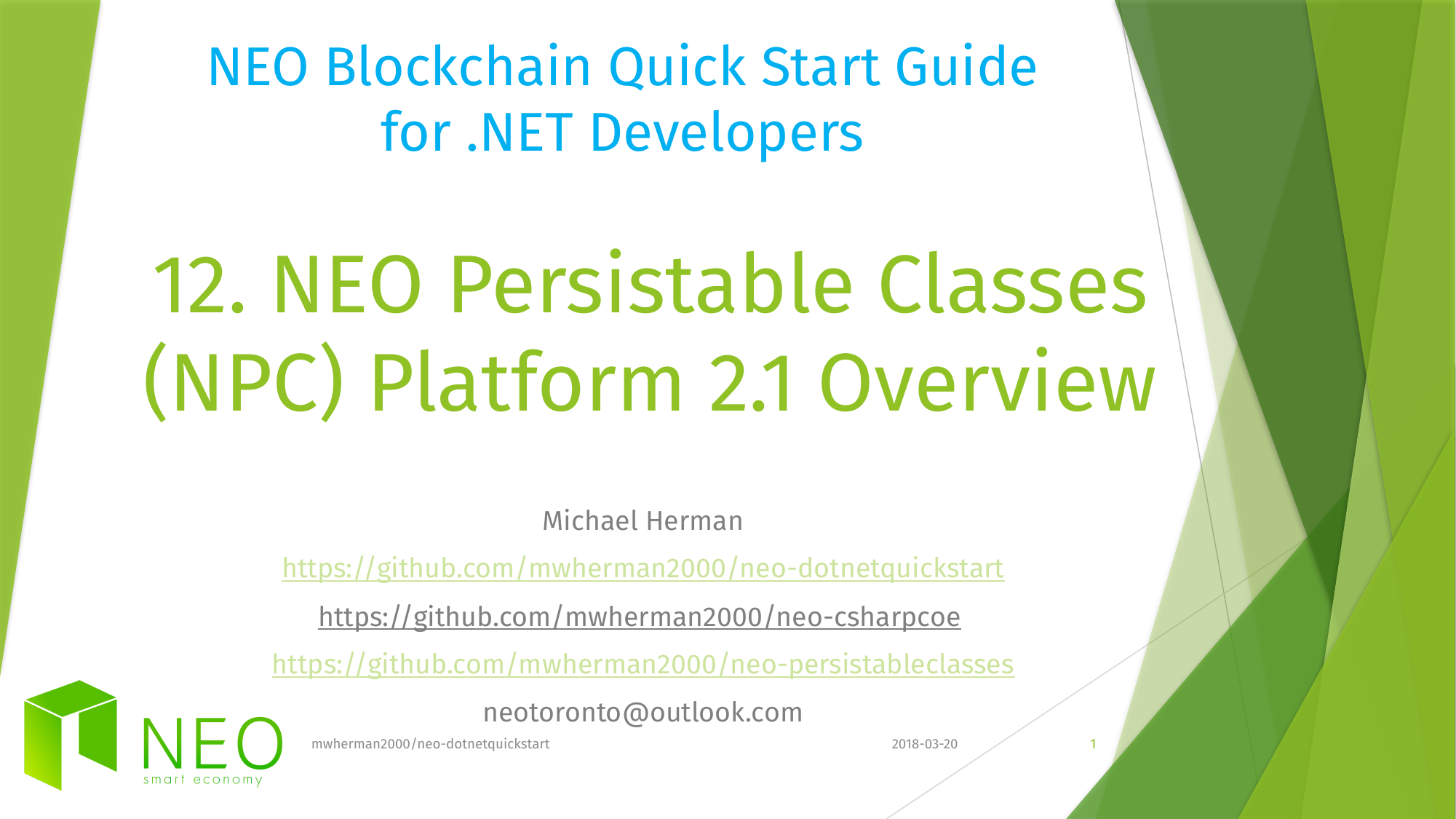

NEO Blockchain Quick Start Guide
for .NET Developers
# 12. NEO Persistable Classes (NPC) Platform 2.1 Overview
Michael Herman
https://github.com/mwherman2000/neo-dotnetquickstart
https://github.com/mwherman2000/neo-csharpcoe
https://github.com/mwherman2000/neo-persistableclasses
neotoronto@outlook.com
mwherman2000/neo-dotnetquickstart
2018-03-20
1